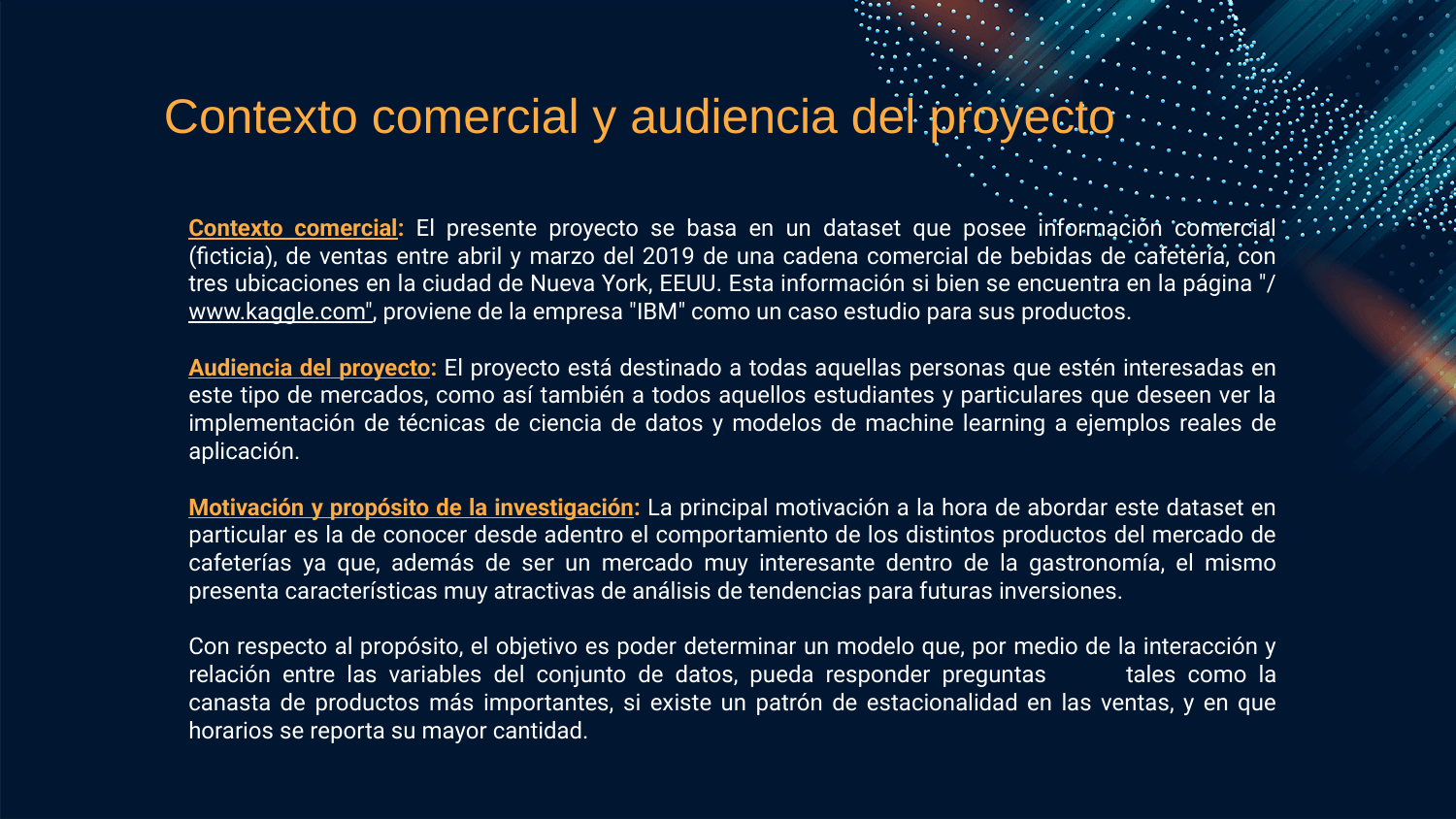

# Contexto comercial y audiencia del proyecto
Contexto comercial: El presente proyecto se basa en un dataset que posee información comercial (ficticia), de ventas entre abril y marzo del 2019 de una cadena comercial de bebidas de cafetería, con tres ubicaciones en la ciudad de Nueva York, EEUU. Esta información si bien se encuentra en la página "/www.kaggle.com", proviene de la empresa "IBM" como un caso estudio para sus productos.

Audiencia del proyecto: El proyecto está destinado a todas aquellas personas que estén interesadas en este tipo de mercados, como así también a todos aquellos estudiantes y particulares que deseen ver la implementación de técnicas de ciencia de datos y modelos de machine learning a ejemplos reales de aplicación.

Motivación y propósito de la investigación: La principal motivación a la hora de abordar este dataset en particular es la de conocer desde adentro el comportamiento de los distintos productos del mercado de cafeterías ya que, además de ser un mercado muy interesante dentro de la gastronomía, el mismo presenta características muy atractivas de análisis de tendencias para futuras inversiones.

Con respecto al propósito, el objetivo es poder determinar un modelo que, por medio de la interacción y relación entre las variables del conjunto de datos, pueda responder preguntas 	tales como la canasta de productos más importantes, si existe un patrón de estacionalidad en las ventas, y en que horarios se reporta su mayor cantidad.